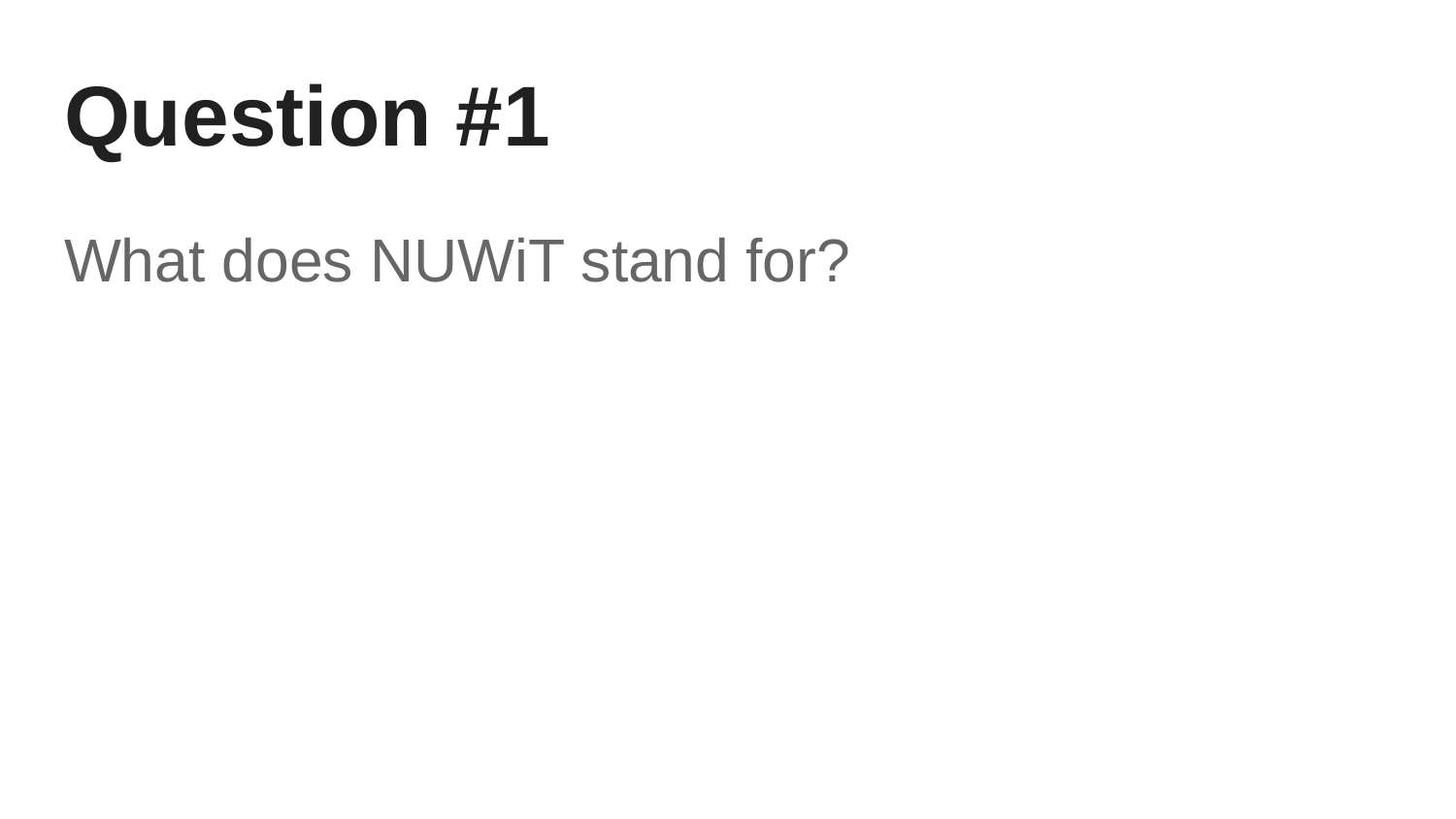

# Question #1
What does NUWiT stand for?